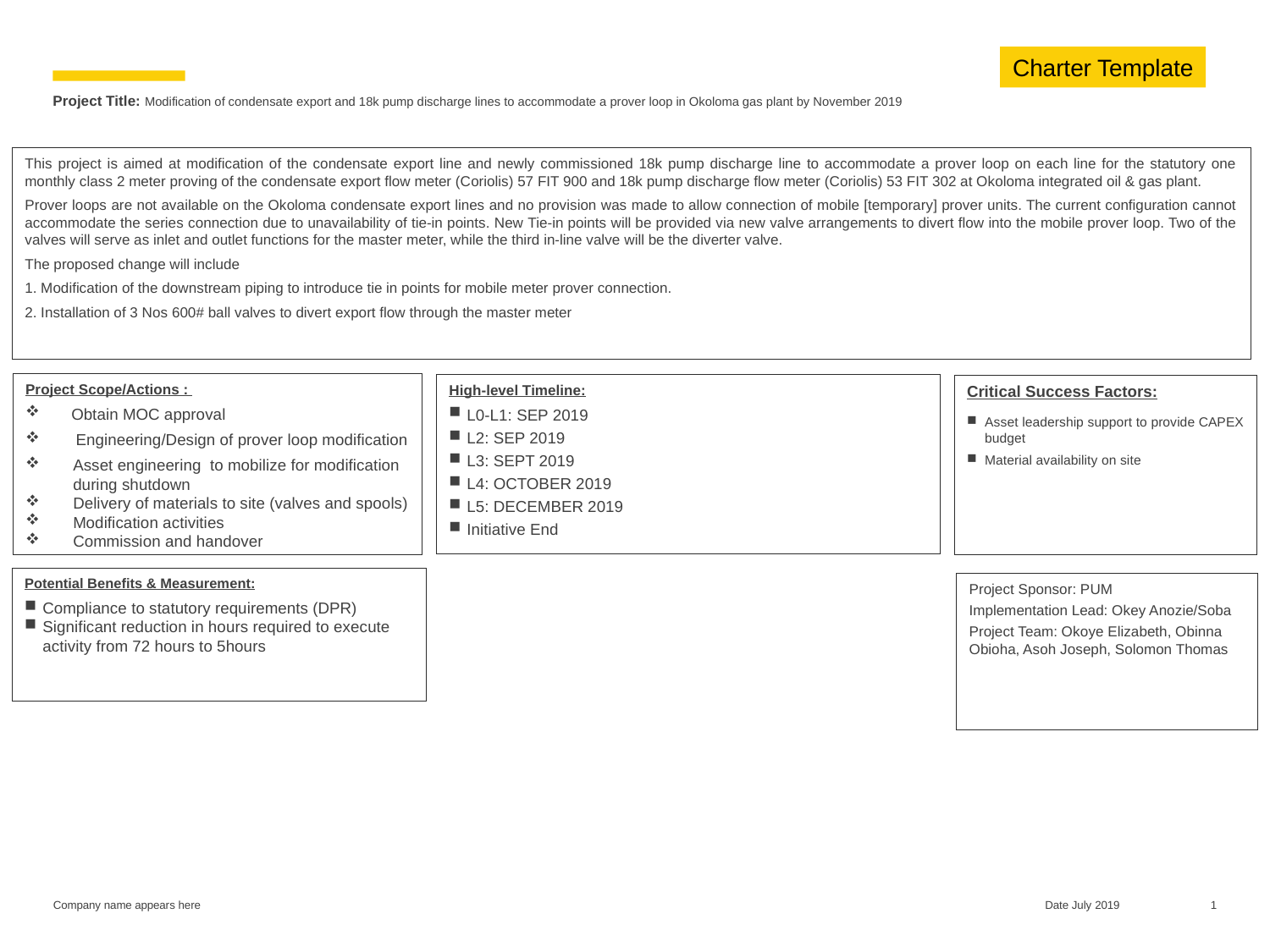

Charter Template
# Project Title: Modification of condensate export and 18k pump discharge lines to accommodate a prover loop in Okoloma gas plant by November 2019
This project is aimed at modification of the condensate export line and newly commissioned 18k pump discharge line to accommodate a prover loop on each line for the statutory one monthly class 2 meter proving of the condensate export flow meter (Coriolis) 57 FIT 900 and 18k pump discharge flow meter (Coriolis) 53 FIT 302 at Okoloma integrated oil & gas plant.
Prover loops are not available on the Okoloma condensate export lines and no provision was made to allow connection of mobile [temporary] prover units. The current configuration cannot accommodate the series connection due to unavailability of tie-in points. New Tie-in points will be provided via new valve arrangements to divert flow into the mobile prover loop. Two of the valves will serve as inlet and outlet functions for the master meter, while the third in-line valve will be the diverter valve.
The proposed change will include
1. Modification of the downstream piping to introduce tie in points for mobile meter prover connection.
2. Installation of 3 Nos 600# ball valves to divert export flow through the master meter

Project Scope/Actions :
     Obtain MOC approval
      Engineering/Design of prover loop modification
Asset engineering  to mobilize for modification during shutdown
Delivery of materials to site (valves and spools)
Modification activities
Commission and handover

High-level Timeline:
L0-L1: SEP 2019
L2: SEP 2019
L3: SEPT 2019
L4: OCTOBER 2019
L5: DECEMBER 2019
Initiative End

Critical Success Factors:
Asset leadership support to provide CAPEX budget
Material availability on site

Potential Benefits & Measurement:
Compliance to statutory requirements (DPR)
Significant reduction in hours required to execute activity from 72 hours to 5hours

Project Sponsor: PUM
Implementation Lead: Okey Anozie/Soba
Project Team: Okoye Elizabeth, Obinna Obioha, Asoh Joseph, Solomon Thomas
1
Date July 2019